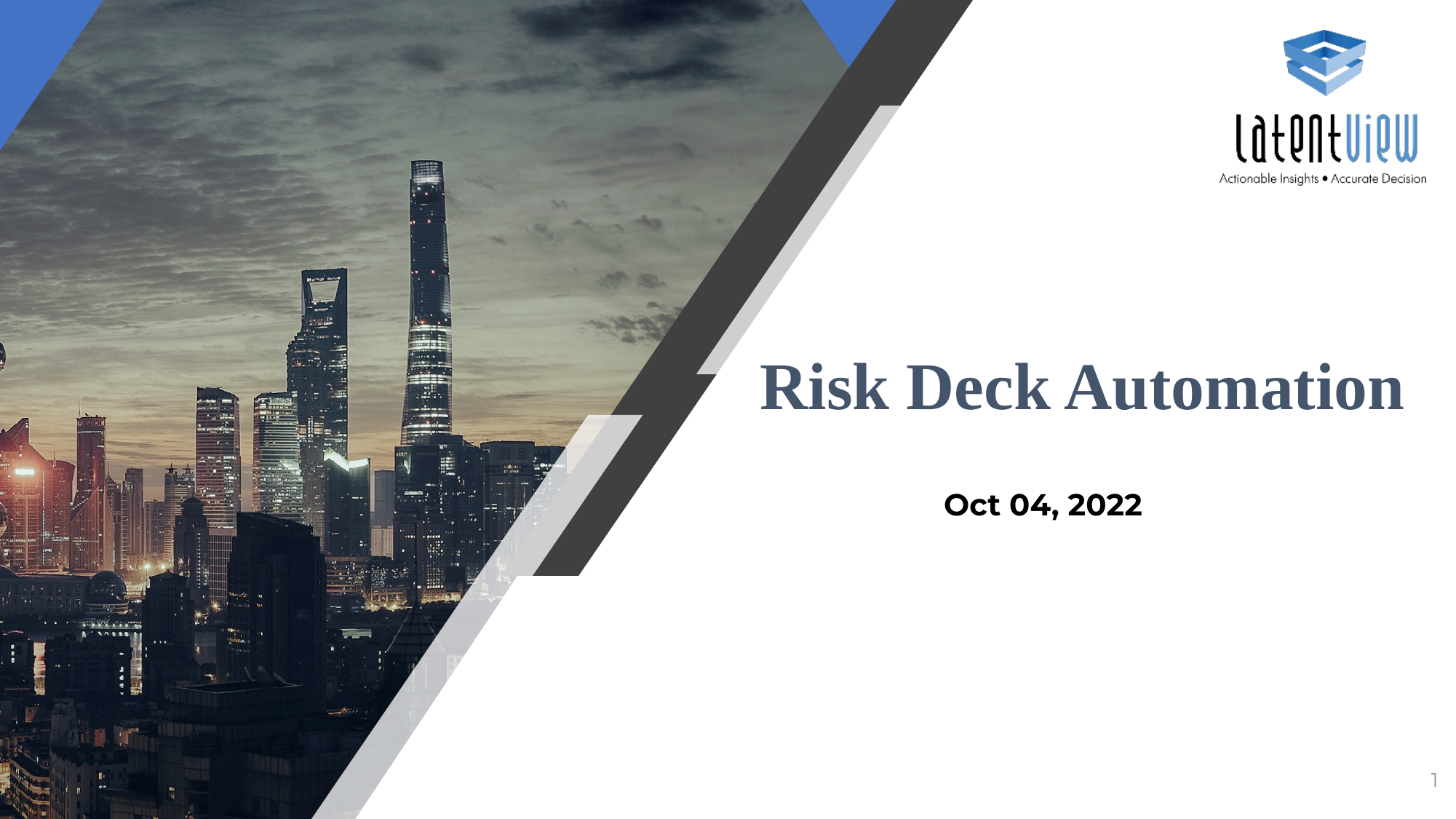

# Risk Deck Automation
Oct 04, 2022
1